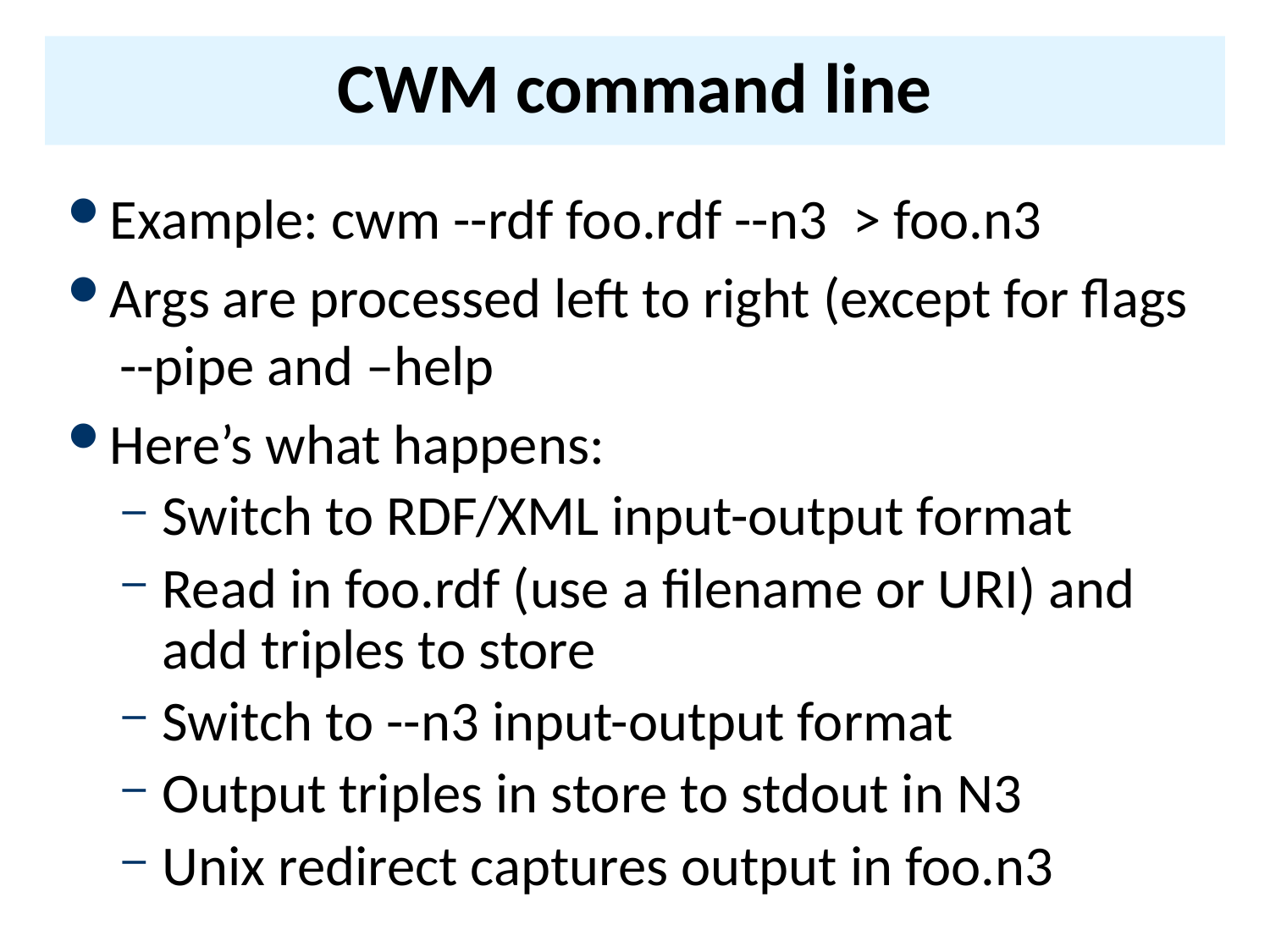

# CWM command line
Example: cwm --rdf foo.rdf --n3  > foo.n3
Args are processed left to right (except for flags
 --pipe and –help
Here’s what happens:
Switch to RDF/XML input-output format
Read in foo.rdf (use a filename or URI) and add triples to store
Switch to --n3 input-output format
Output triples in store to stdout in N3
Unix redirect captures output in foo.n3